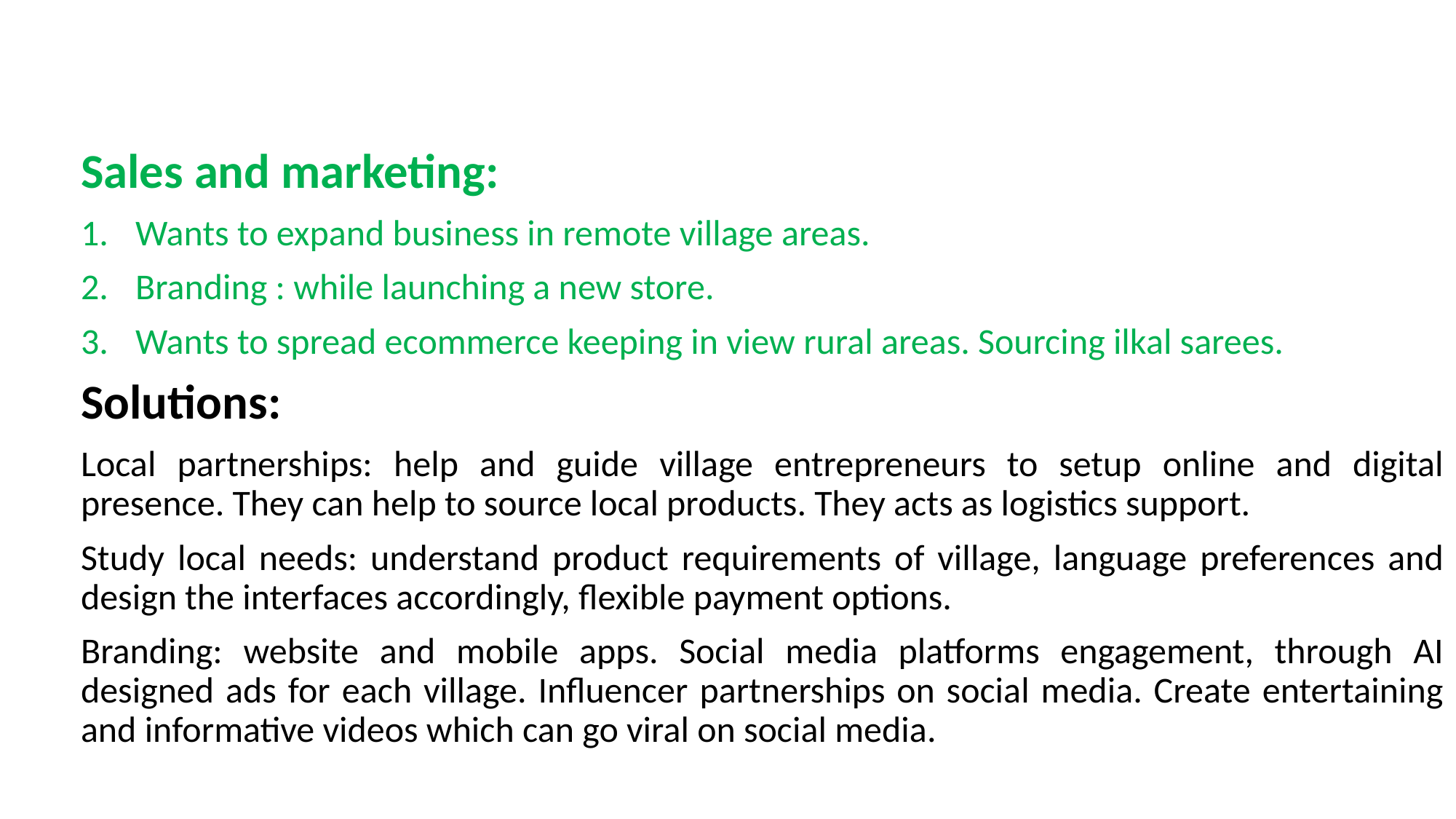

Sales and marketing:
Wants to expand business in remote village areas.
Branding : while launching a new store.
Wants to spread ecommerce keeping in view rural areas. Sourcing ilkal sarees.
Solutions:
Local partnerships: help and guide village entrepreneurs to setup online and digital presence. They can help to source local products. They acts as logistics support.
Study local needs: understand product requirements of village, language preferences and design the interfaces accordingly, flexible payment options.
Branding: website and mobile apps. Social media platforms engagement, through AI designed ads for each village. Influencer partnerships on social media. Create entertaining and informative videos which can go viral on social media.